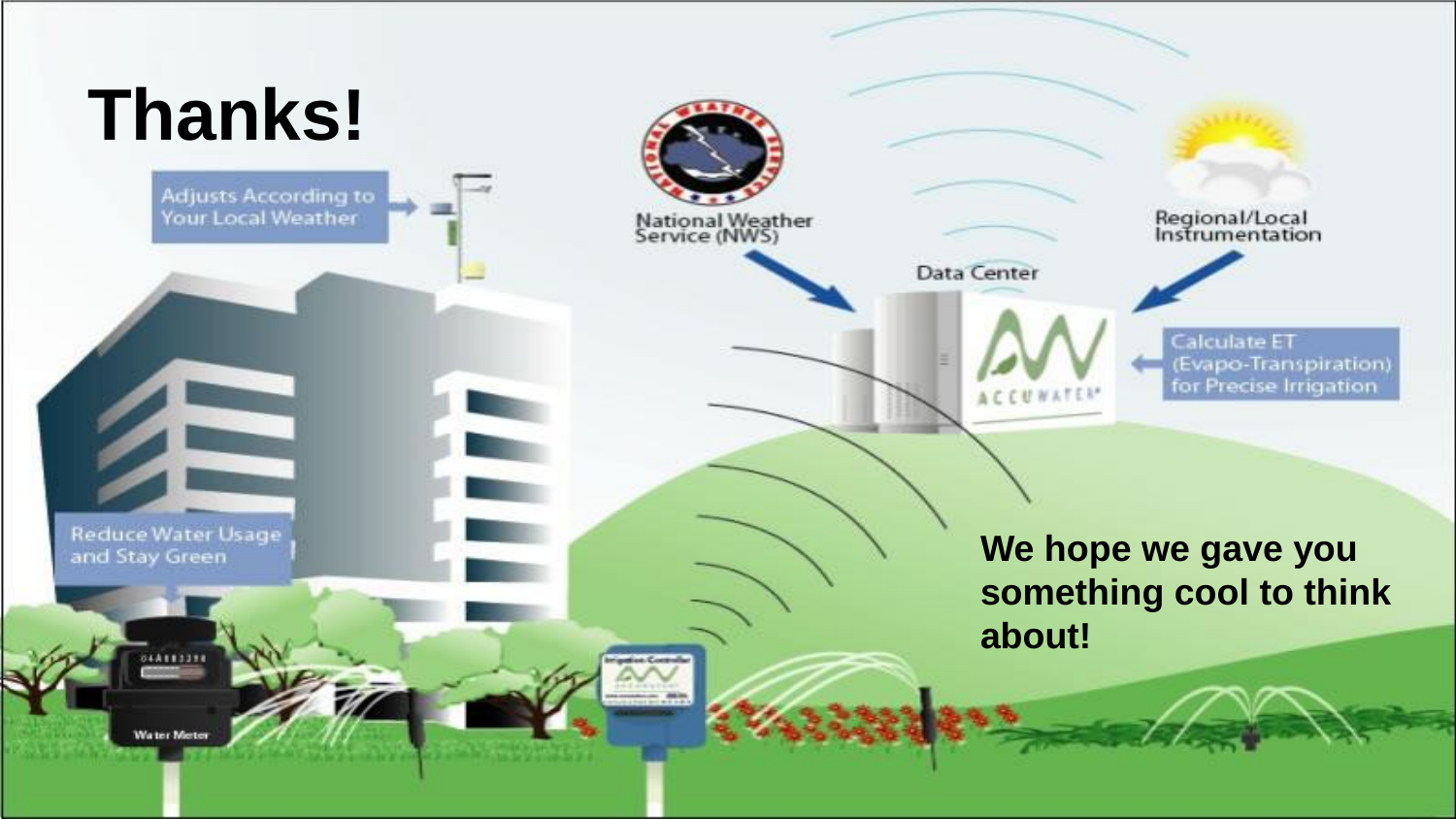

# Thanks!
We hope we gave you something cool to think about!